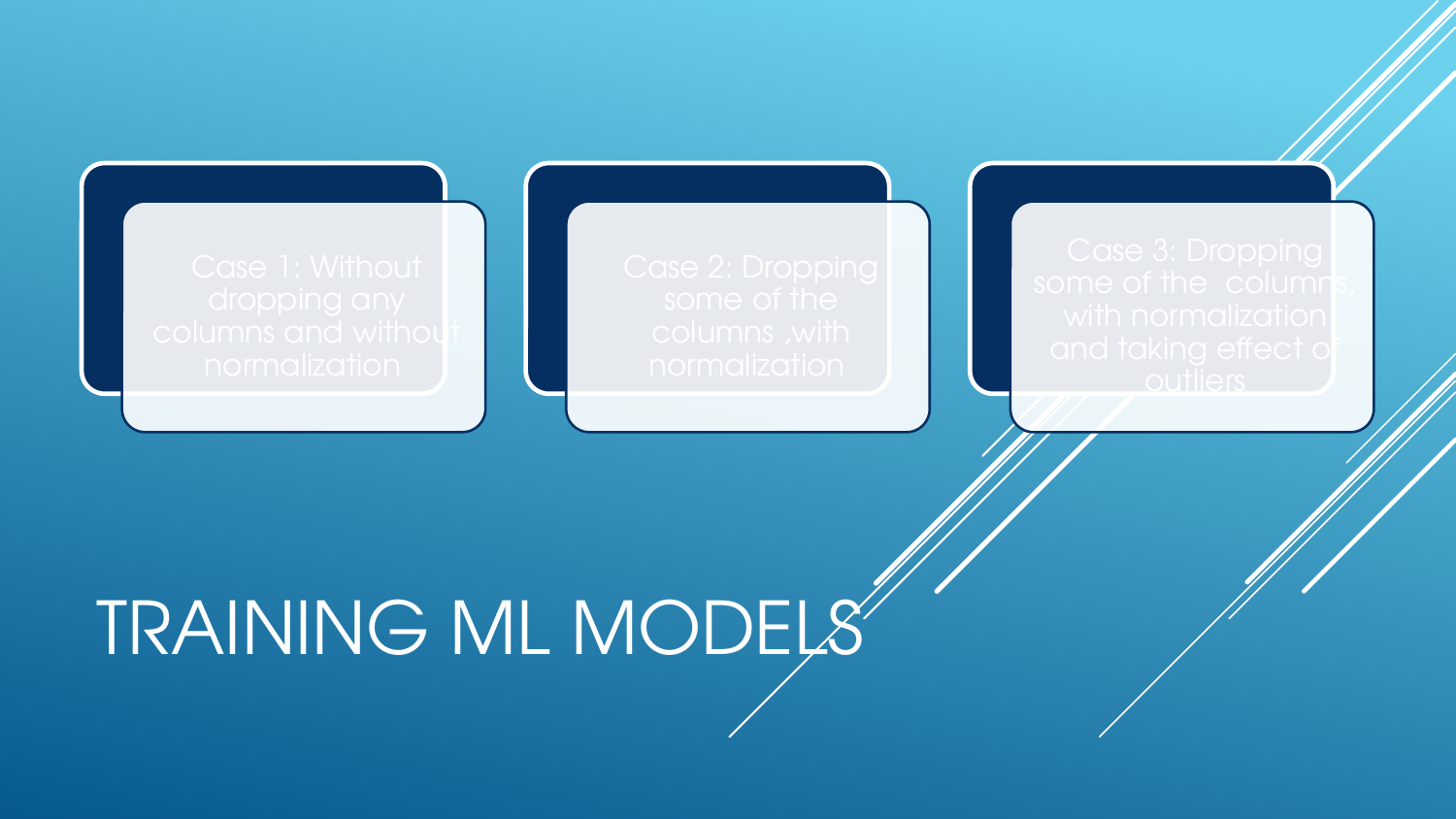

Case 1: Without dropping any columns and without normalization
Case 2: Dropping some of the columns ,with normalization
Case 3: Dropping some of the  columns, with normalization and taking effect of outliers
# Training ML Models